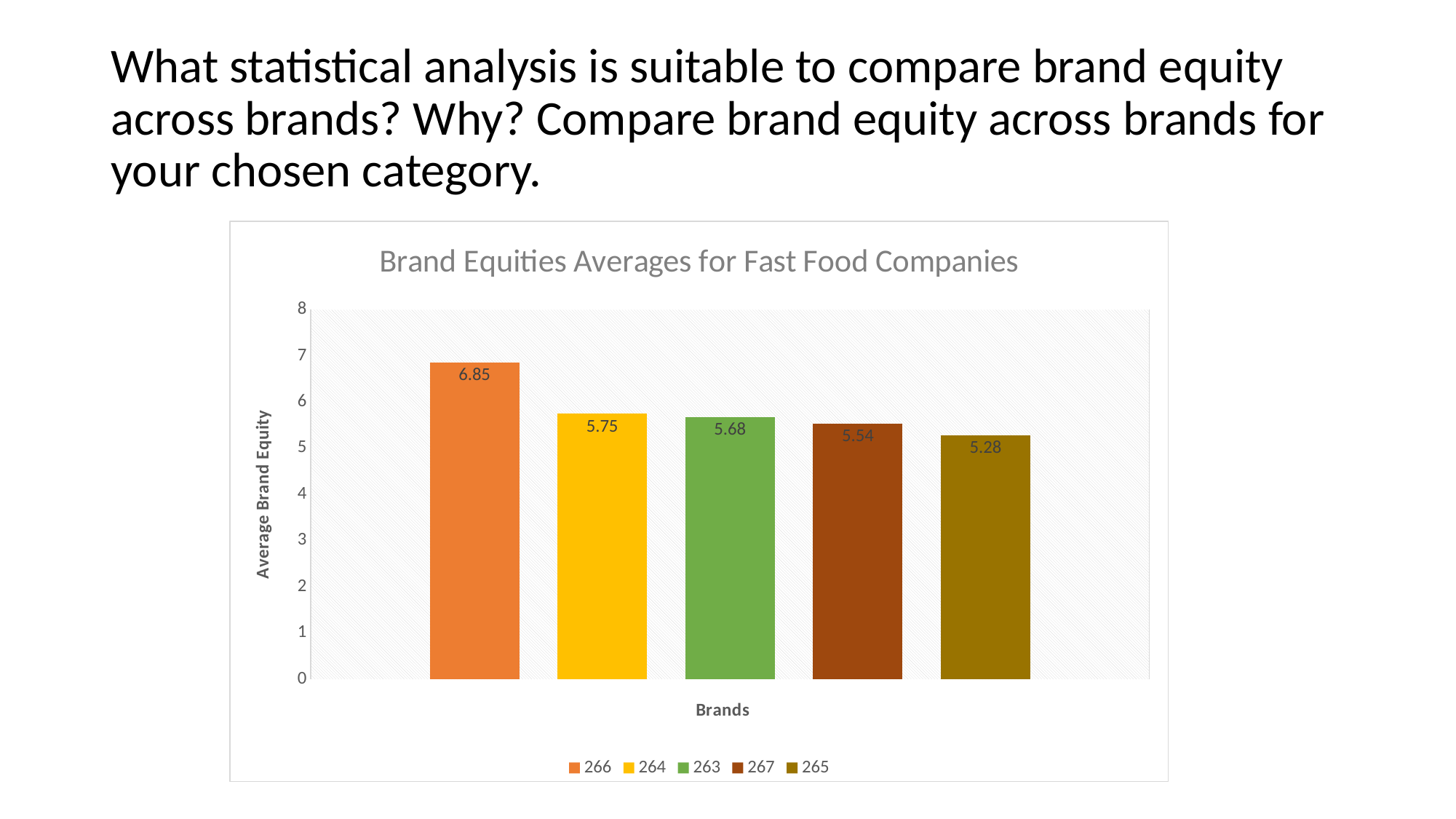

# What statistical analysis is suitable to compare brand equity across brands? Why? Compare brand equity across brands for your chosen category.

### Chart: Brand Equities Averages for Fast Food Companies

| Category |  |  |  |  |  |
|---|---|---|---|---|---|
| brand_equity | 6.852402597402595 | 5.746013745704472 | 5.67742049469965 | 5.53824503311258 | 5.273670886075948 |